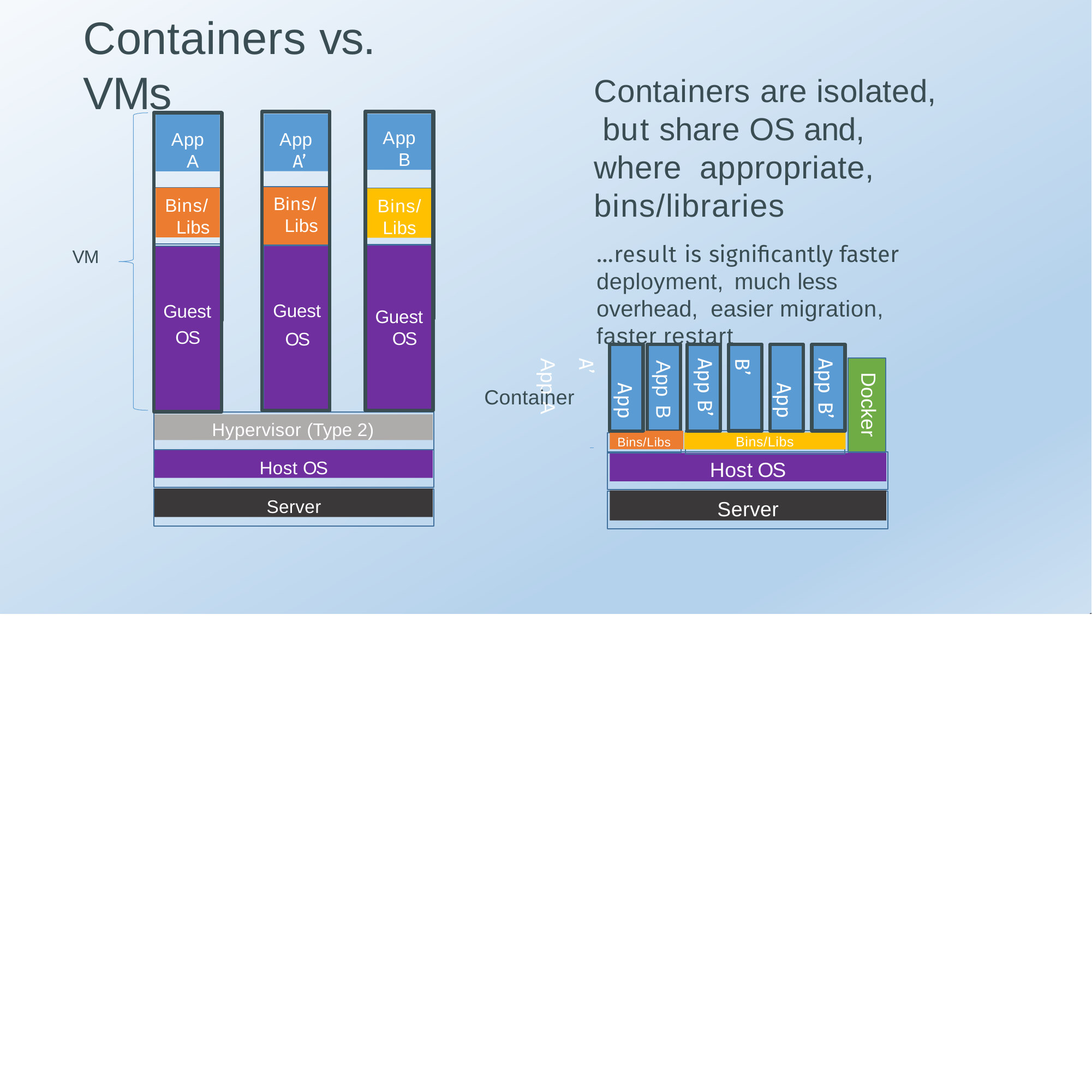

# Containers vs. VMs
Containers are isolated,  but share OS and, where  appropriate,  bins/libraries
…result is significantly faster  deployment, much less overhead,  easier migration, faster restart

App  A’
App  B
App  A

Bins/  Libs

Bins/
Libs

Bins/  Libs

VM

Guest

Guest
Guest
OS
Guest  OS
Guest  OS
OS
OS

Docker
App B’  App B’
App B’
App B  App A’  App A
Container

Hypervisor (Type 2)
Bins/Libs
Bins/Libs

Host OS
Host OS
Server

Server